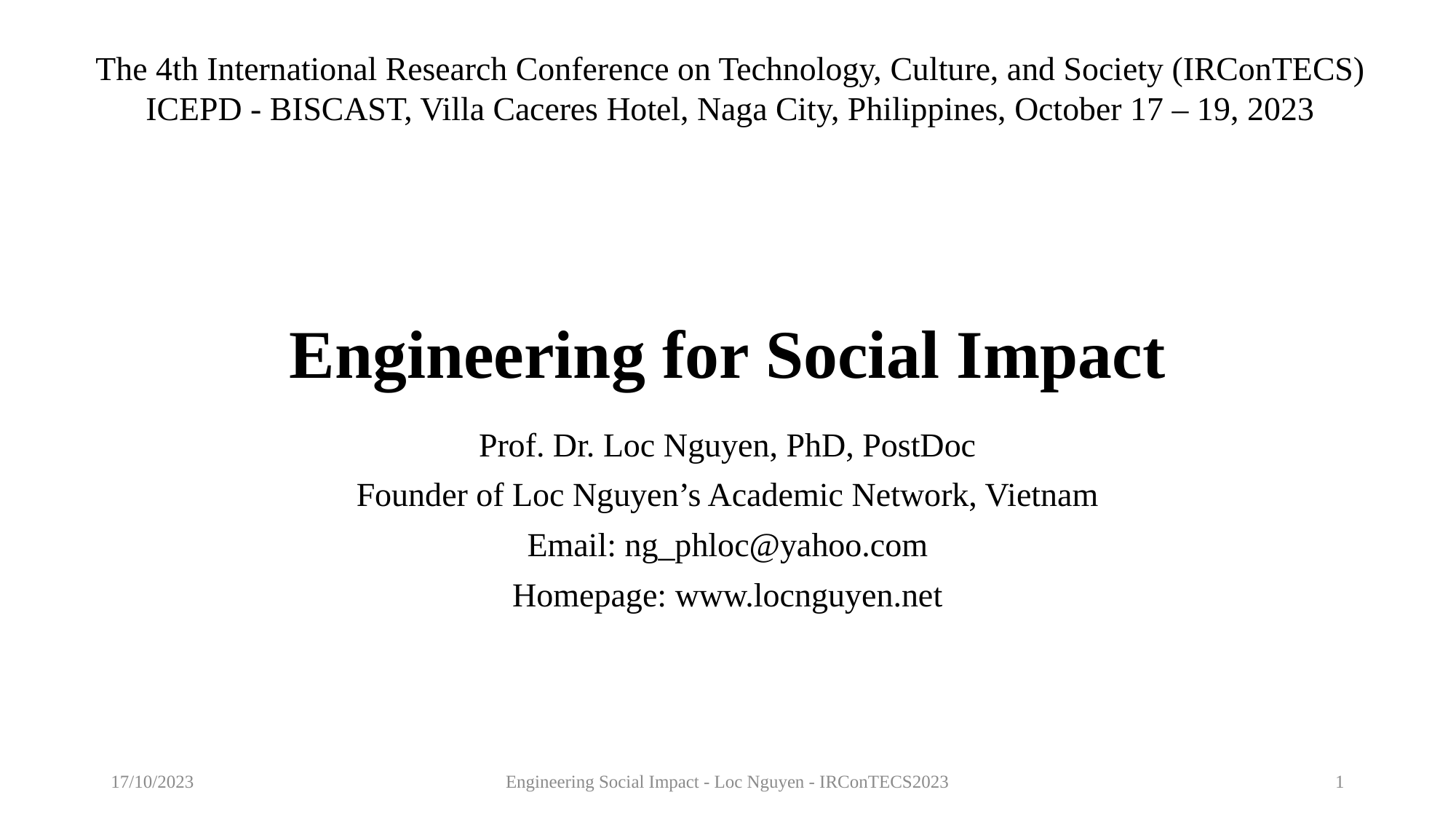

The 4th International Research Conference on Technology, Culture, and Society (IRConTECS)
ICEPD - BISCAST, Villa Caceres Hotel, Naga City, Philippines, October 17 – 19, 2023
# Engineering for Social Impact
Prof. Dr. Loc Nguyen, PhD, PostDoc
Founder of Loc Nguyen’s Academic Network, Vietnam
Email: ng_phloc@yahoo.com
Homepage: www.locnguyen.net

17/10/2023
Engineering Social Impact - Loc Nguyen - IRConTECS2023
1